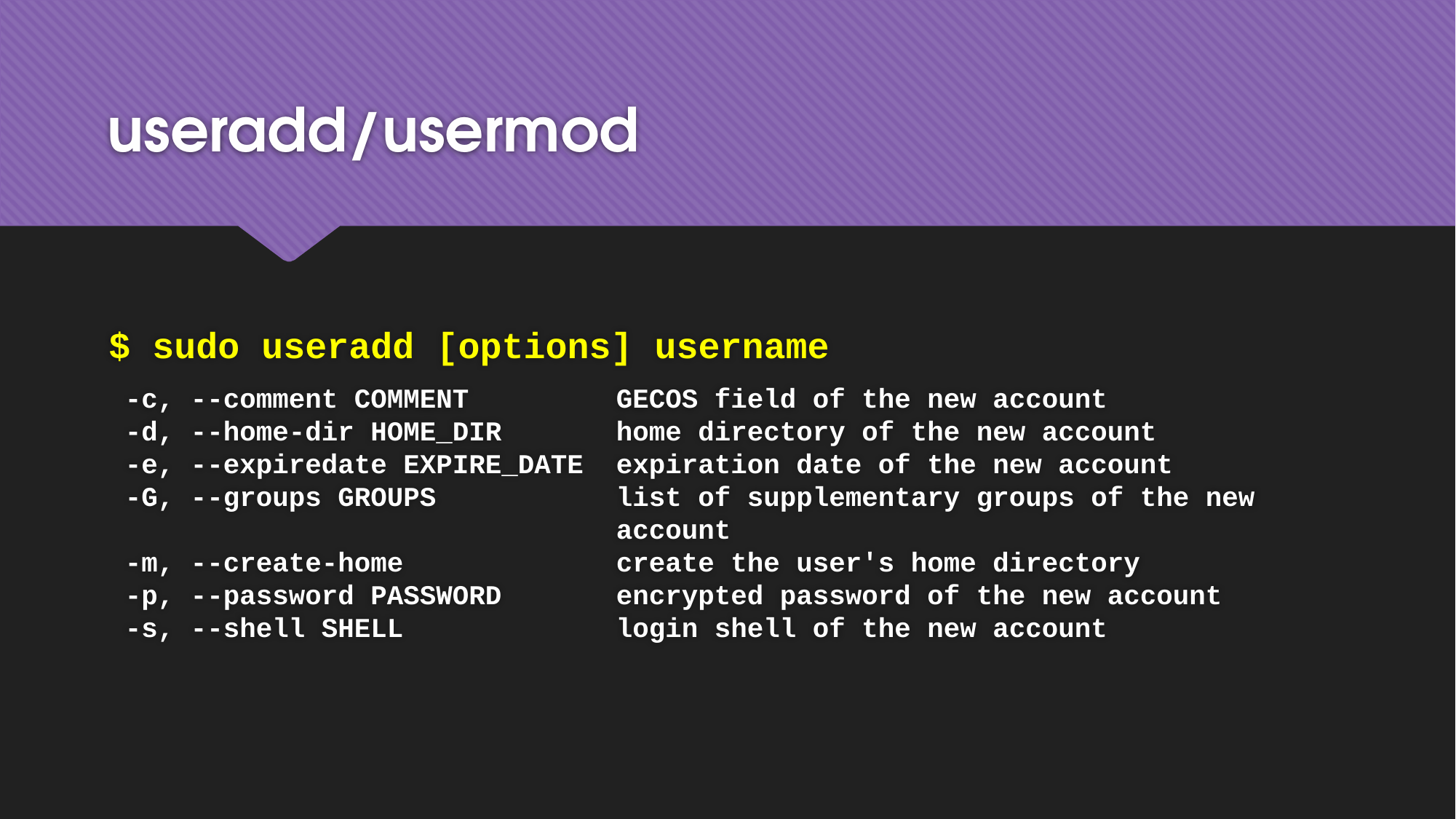

# useradd/usermod
$ sudo useradd [options] username
 -c, --comment COMMENT         GECOS field of the new account
 -d, --home-dir HOME_DIR       home directory of the new account
 -e, --expiredate EXPIRE_DATE  expiration date of the new account
 -G, --groups GROUPS           list of supplementary groups of the new
                               account
 -m, --create-home             create the user's home directory
 -p, --password PASSWORD       encrypted password of the new account
 -s, --shell SHELL             login shell of the new account